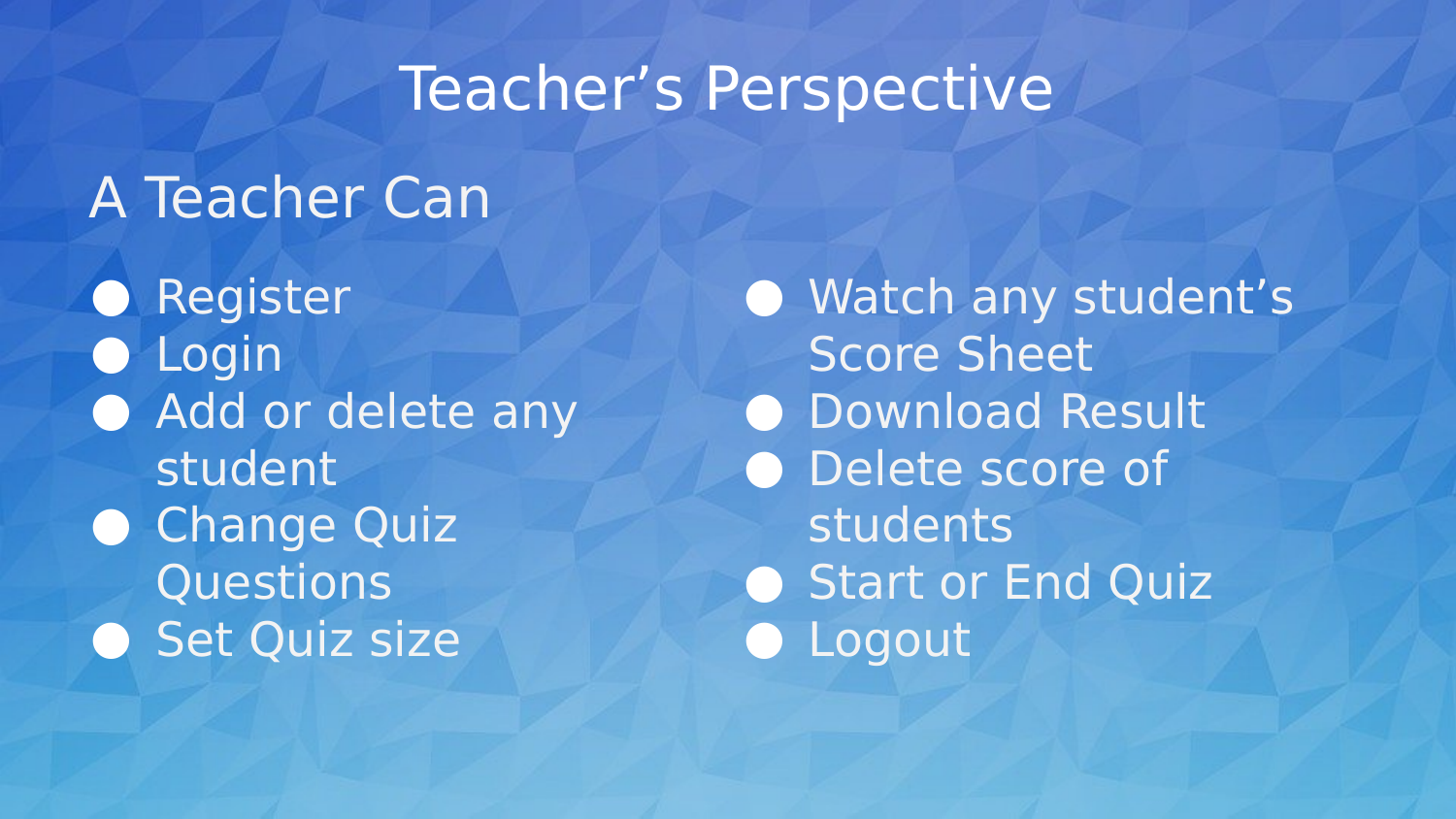

# Teacher’s Perspective
A Teacher Can
Register
Login
Add or delete any student
Change Quiz Questions
Set Quiz size
Watch any student’s Score Sheet
Download Result
Delete score of students
Start or End Quiz
Logout